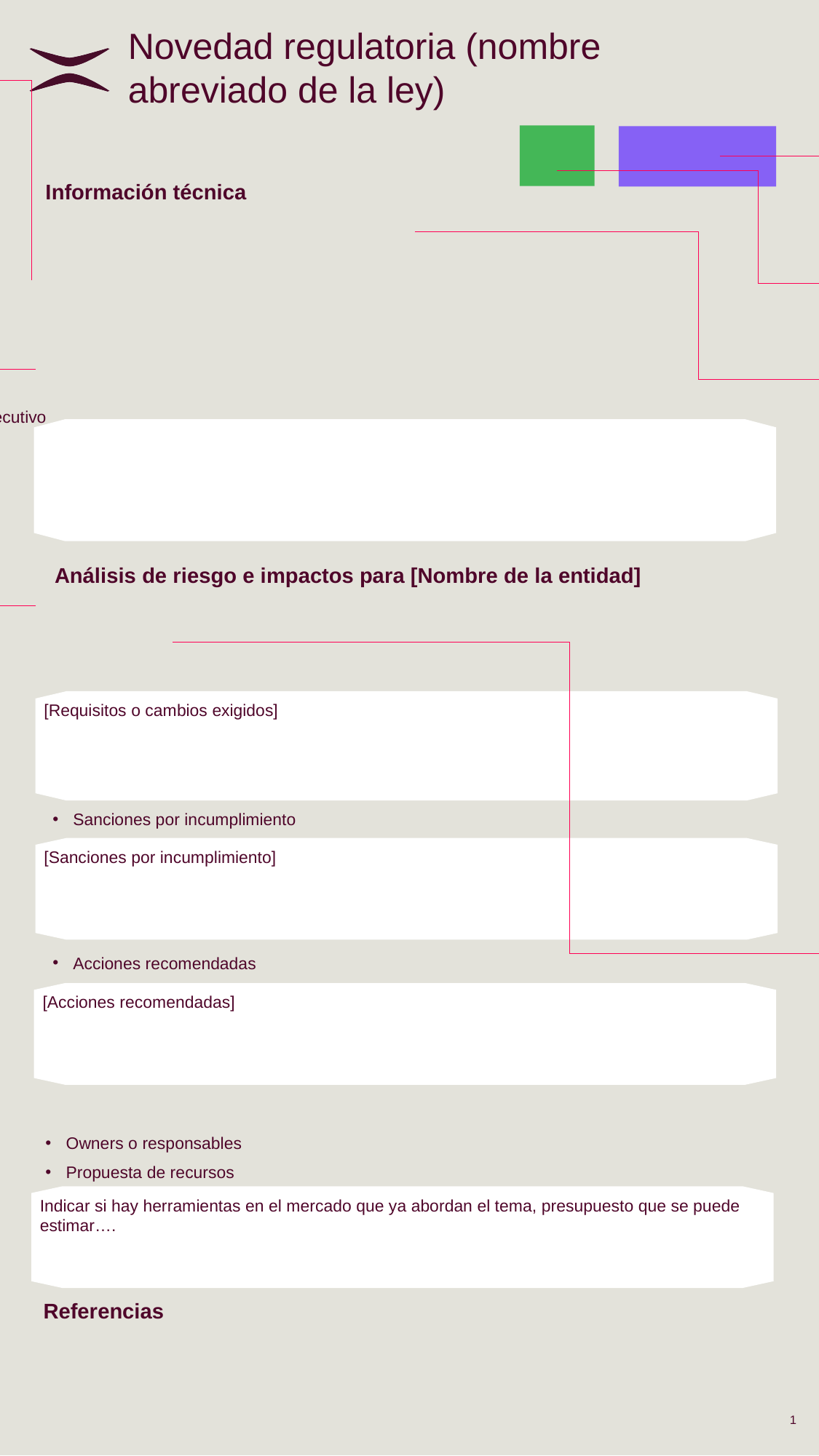

Opciones para categoría
Ley Orgánica
Ley Ordinaria
Directiva
Reglamento
Decisión
Recomendación
Dictámen
Real decreto
Decreto ley
Directriz o guideline
Resolución
Evaluación
FAQ
Memoria
Código de buenas prácticas
Certificación internacional
Programa

Bandera del país donde aplica
Opciones para estado
Propuesta
Aprobada
En consultas
Vigente
Logo del emisor
Opciones para sector
Opciones para áreas afectadas

Asesoría Legal / Jurídico
Cumplimiento Normativo (Compliance)
Gestión de Riesgos
Propiedad Intelectual y Patentes
Gestión del Talento / RRHH
Reclutamiento y Selección
Capacitación y Desarrollo
Salud Ocupacional y Seguridad Laboral
Relaciones Laborales
Tecnología de la Información (TI)
Seguridad Informática / Ciberseguridad
Desarrollo e Innovación (I+D)
Gestión de Datos y Analítica
Operaciones
Logística y Cadena de Suministro
Producción / Manufactura
Mantenimiento y Calidad
Marketing y Publicidad
Ventas y Comercialización
Atención al Cliente y Servicio Postventa
Gestión de Marca y Comunicación Corporativa
Relaciones Públicas e Institucionales
Responsabilidad Social Empresarial (RSE)
Sostenibilidad y Medio Ambiente
Desarrollo de Nuevos Productos
Expansión y Nuevos Mercados
Transformación Digital
Cross sector
Banca y entidades de crédito
Seguros y reaseguros
Mercado de valores e inversiones
Fintech y criptomonedas
Software / hardware
Plataformas y redes sociales
Ciberseguridad y protección de datos
IA y blockchain
Energías renovables y combustibles fósiles
Gestión de residuos y recivclaje
Industria química y emisiones industriales
Automotriz y aeronáutica
Producción de maquinaria y equipos
Industria textil y de consumo
Industria farmacéutica y biotecnología
Dispositivos médicos y hospitales
Seguridad alimentaria y nutrición
Obras públicas y urbanismo
Empresas inmobiliarias
Arquitectura e ingeniería civil
Aerolíneas y transporte marítimo
Empresas de transporte terrestre y ferroviario
Servicios de paquetería y distribución
Comercio electrónico y marketplaces
Grandes cadenas y tiendas físicas
Franquicias y distribución
Hoteles y alojamientos turísticos
Agencias de viajes y aerolíneas
Restaurantes y gastronomía
Producción agrícola y ganadera
Agroindustria y exportación
Seguridad alimentaria y trazabilidad
Opciones para cumplimiento
Vinculante (obligatorio)
No vinculante